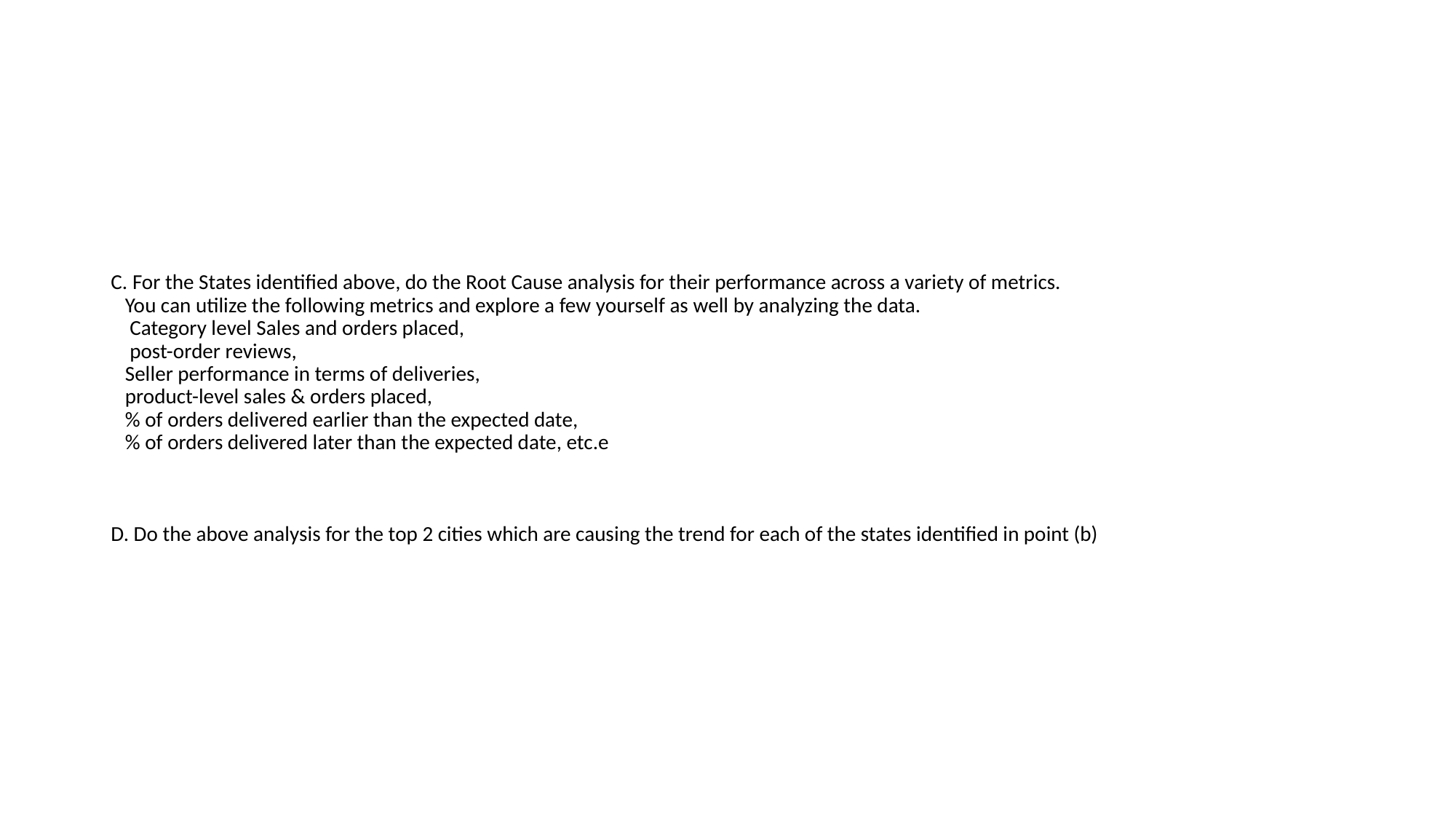

#
C. For the States identified above, do the Root Cause analysis for their performance across a variety of metrics.
   You can utilize the following metrics and explore a few yourself as well by analyzing the data.
    Category level Sales and orders placed,
    post-order reviews,
   Seller performance in terms of deliveries,
   product-level sales & orders placed,
   % of orders delivered earlier than the expected date,
   % of orders delivered later than the expected date, etc.e

D. Do the above analysis for the top 2 cities which are causing the trend for each of the states identified in point (b)